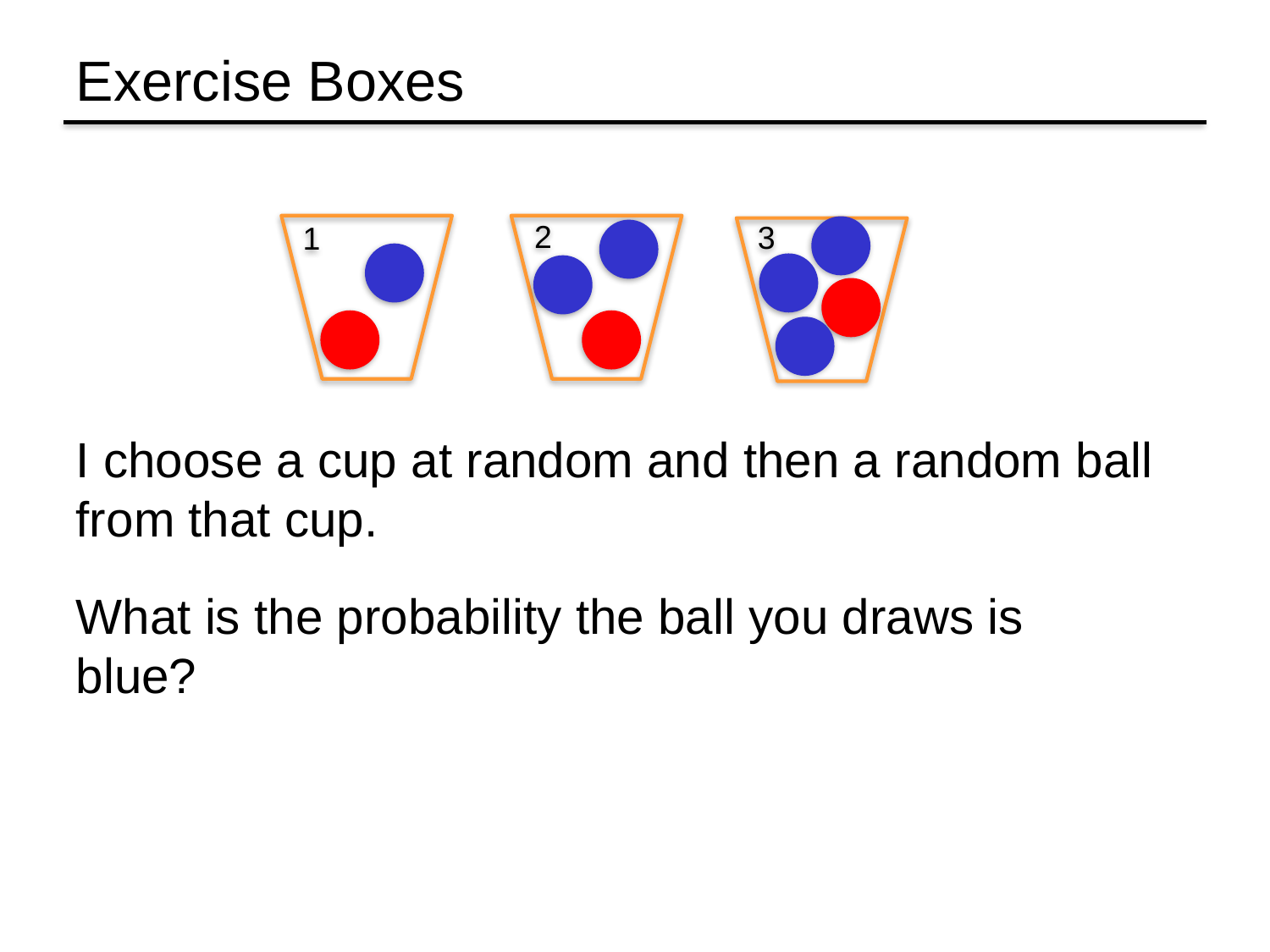

# Exercise Boxes
2
3
1

I choose a cup at random and then a random ball from that cup.
What is the probability the ball you draws is blue?